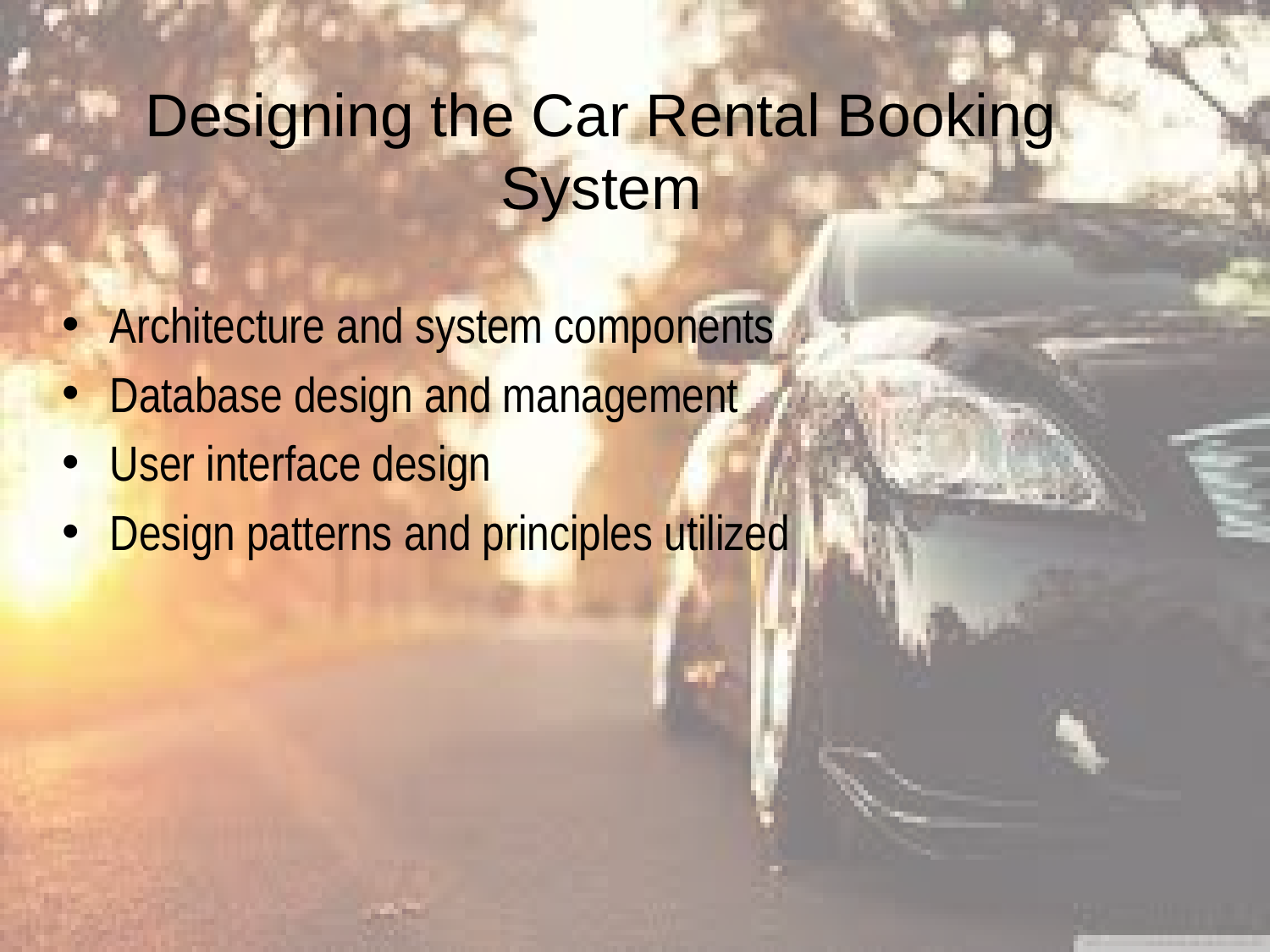

# Designing the Car Rental Booking System
Architecture and system components
Database design and management
User interface design
Design patterns and principles utilized